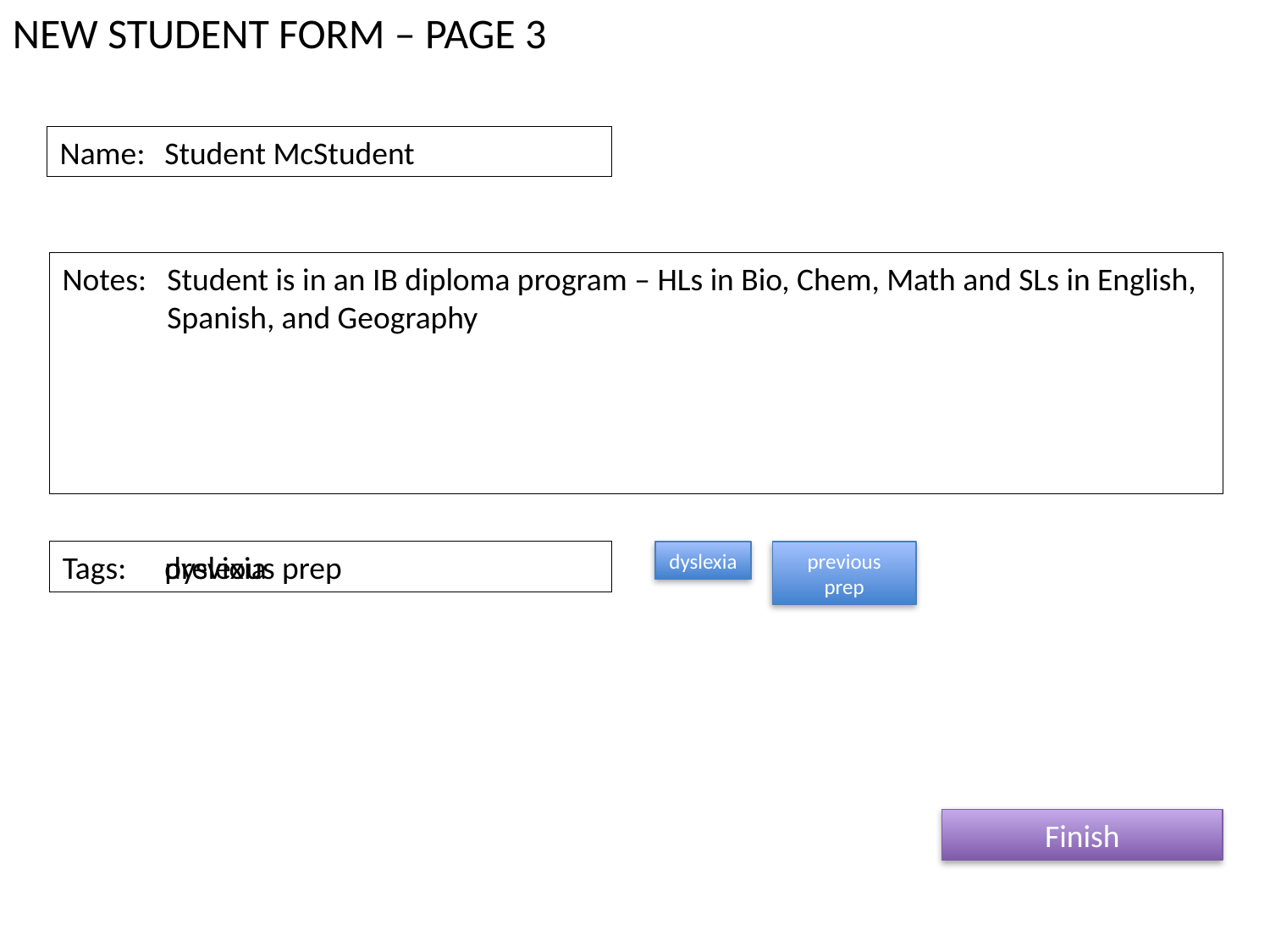

NEW STUDENT FORM – PAGE 3
Name:
Student McStudent
Notes:

Student is in an IB diploma program – HLs in Bio, Chem, Math and SLs in English, Spanish, and Geography

Tags:
dyslexia
previous prep
dyslexia
previous prep

Finish